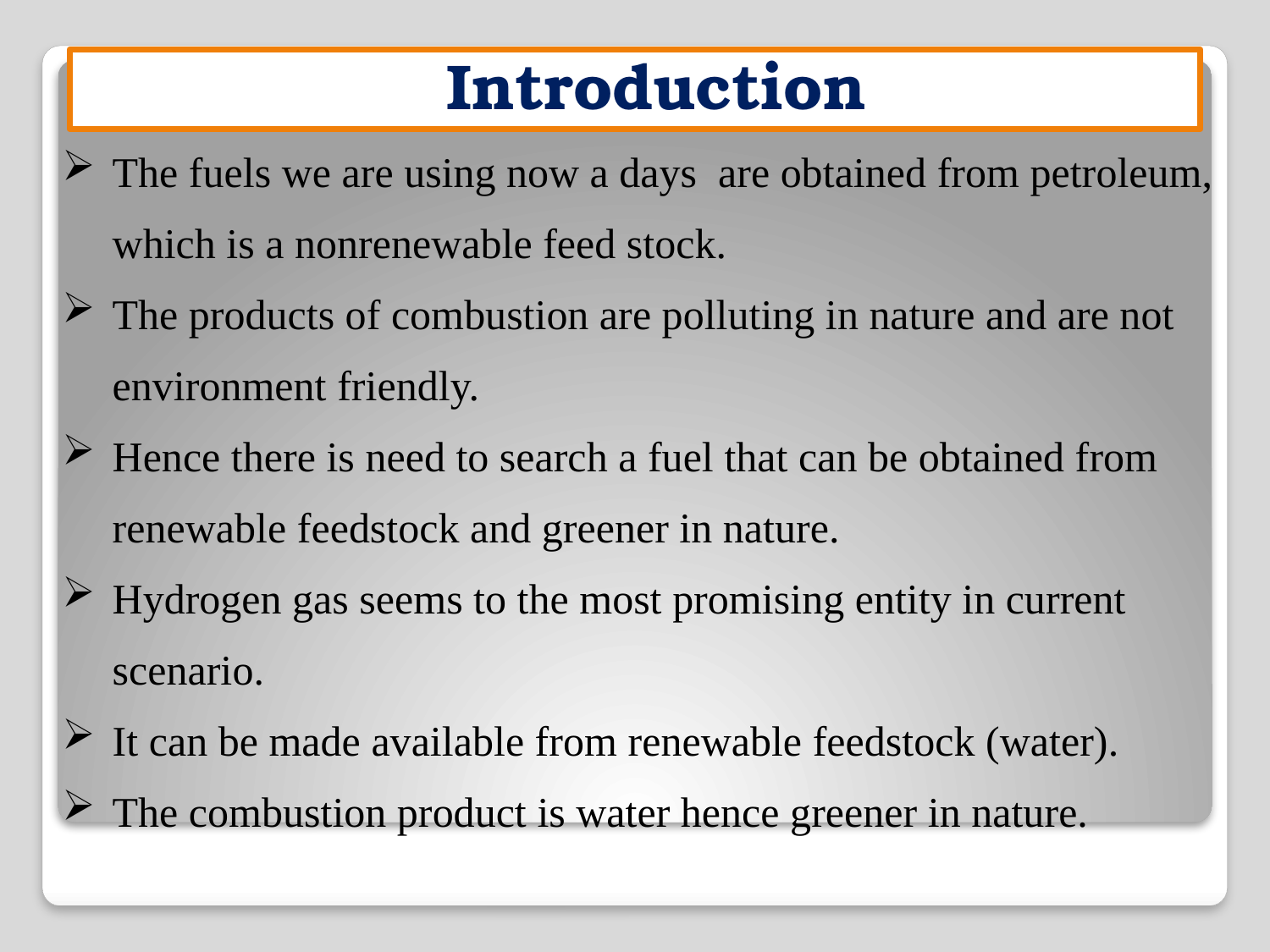

# Introduction
The fuels we are using now a days  are obtained from petroleum, which is a nonrenewable feed stock.
The products of combustion are polluting in nature and are not environment friendly.
Hence there is need to search a fuel that can be obtained from renewable feedstock and greener in nature.
Hydrogen gas seems to the most promising entity in current scenario.
It can be made available from renewable feedstock (water).
The combustion product is water hence greener in nature.